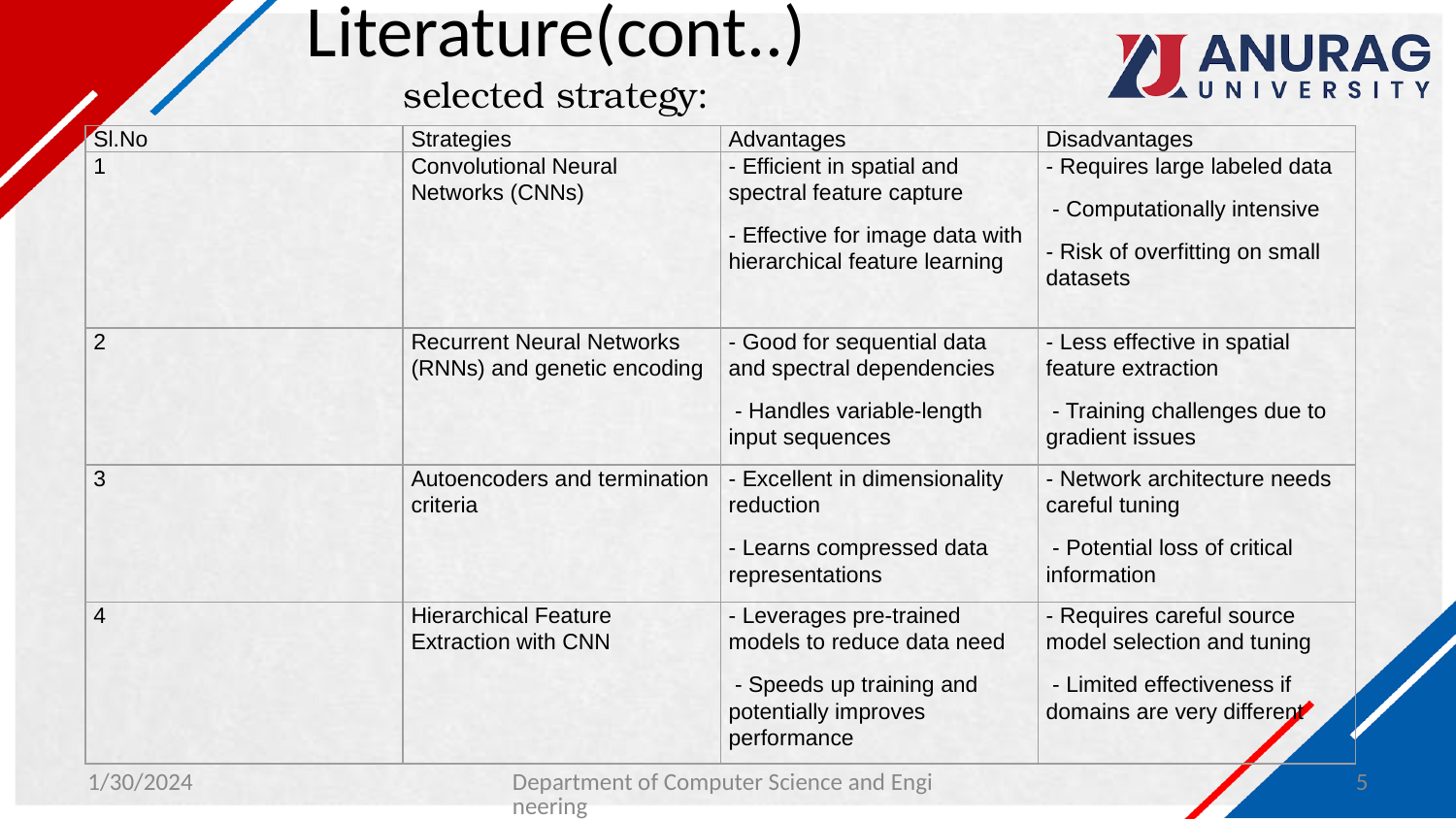

# Literature(cont..) selected strategy:
| Sl.No | Strategies | Advantages | Disadvantages |
| --- | --- | --- | --- |
| 1 | Convolutional Neural Networks (CNNs) | - Efficient in spatial and spectral feature capture - Effective for image data with hierarchical feature learning | - Requires large labeled data - Computationally intensive - Risk of overfitting on small datasets |
| 2 | Recurrent Neural Networks (RNNs) and genetic encoding | - Good for sequential data and spectral dependencies - Handles variable-length input sequences | - Less effective in spatial feature extraction - Training challenges due to gradient issues |
| 3 | Autoencoders and termination criteria | - Excellent in dimensionality reduction - Learns compressed data representations | - Network architecture needs careful tuning - Potential loss of critical information |
| 4 | Hierarchical Feature Extraction with CNN | - Leverages pre-trained models to reduce data need - Speeds up training and potentially improves performance | - Requires careful source model selection and tuning - Limited effectiveness if domains are very different |

1/30/2024
Department of Computer Science and Engineering
5